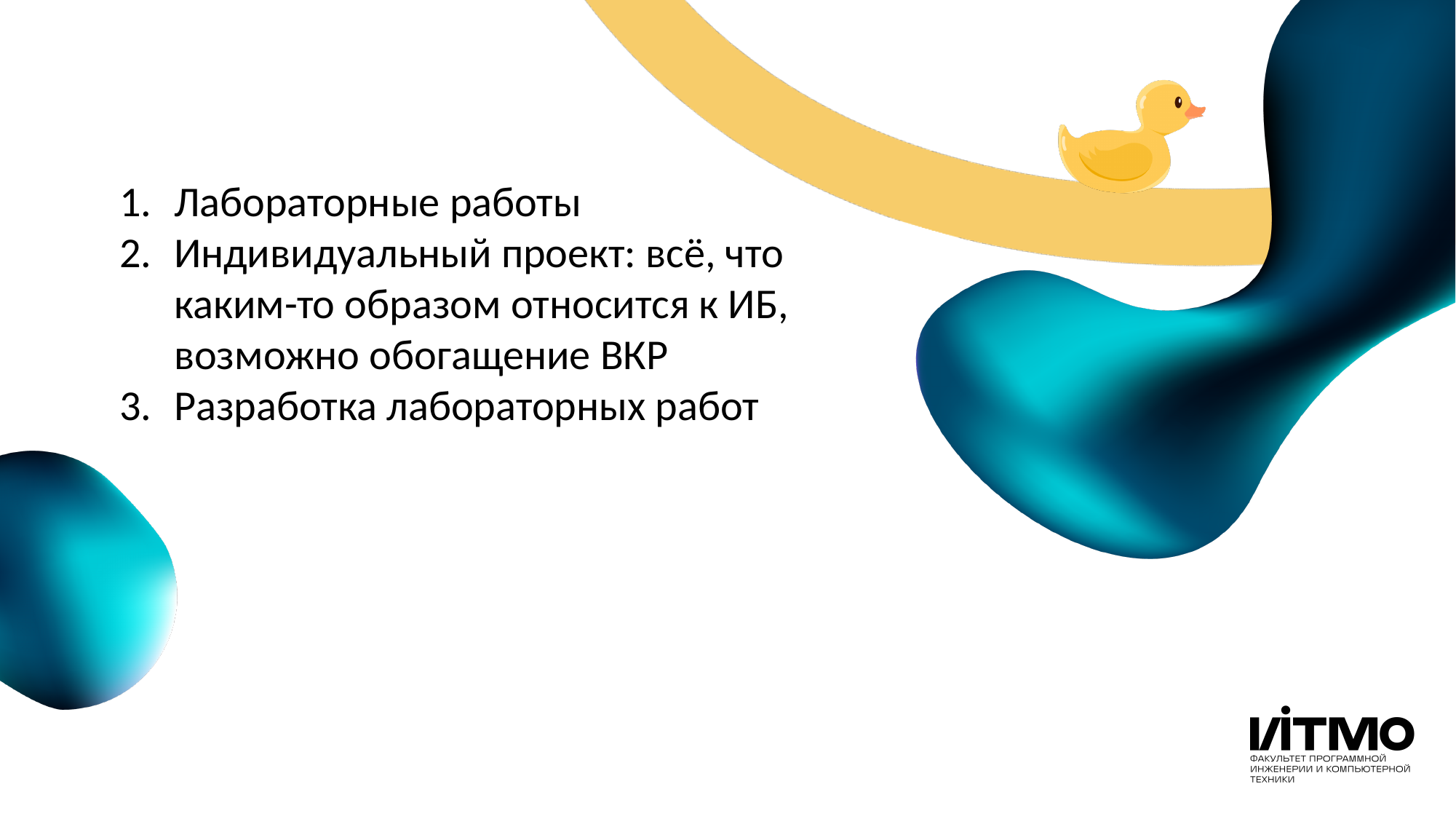

Лабораторные работы
Индивидуальный проект: всё, что каким-то образом относится к ИБ, возможно обогащение ВКР
Разработка лабораторных работ